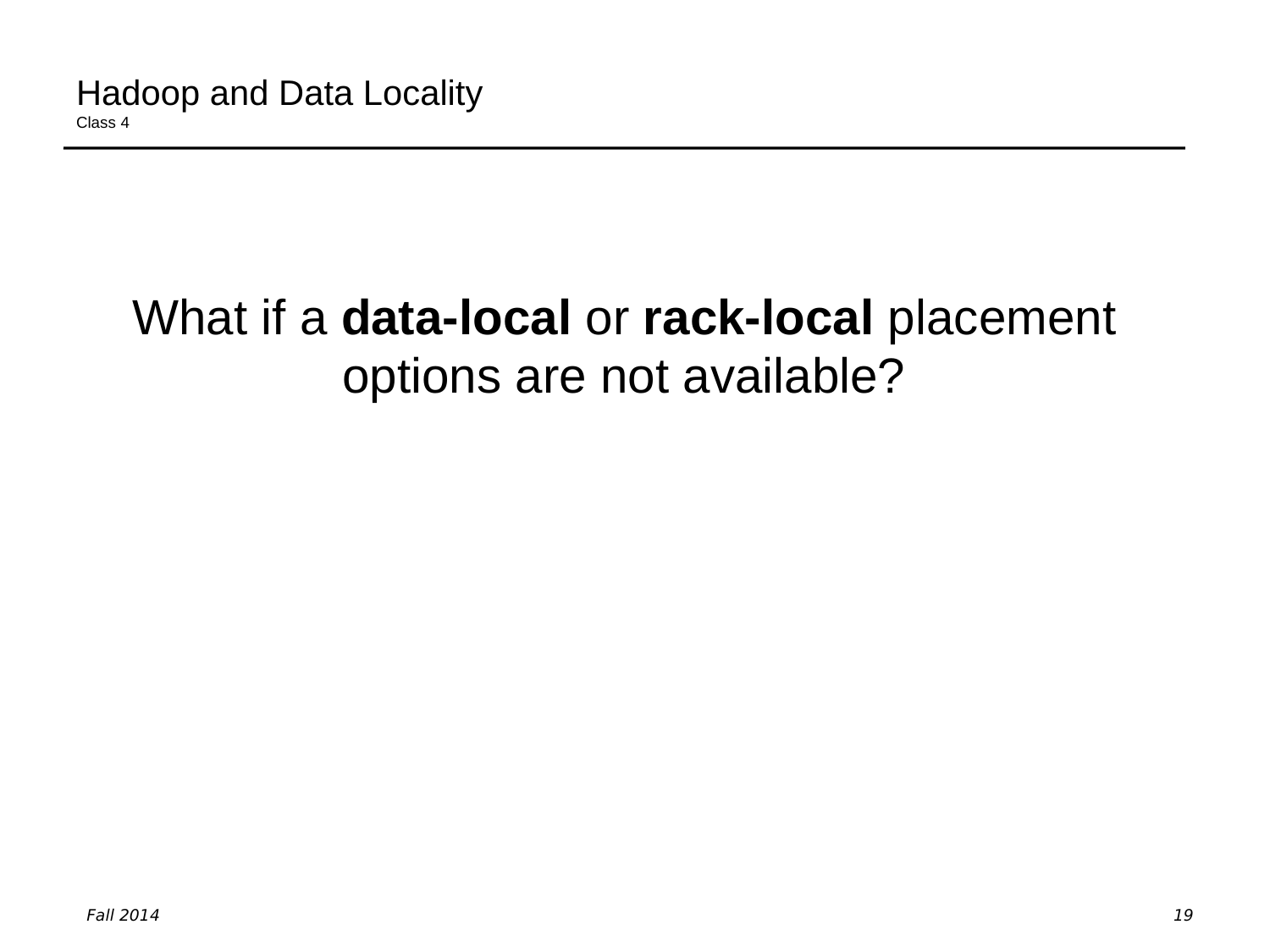

# Hadoop and Data Locality Class 4

What if a data-local or rack-local placement options are not available?

19